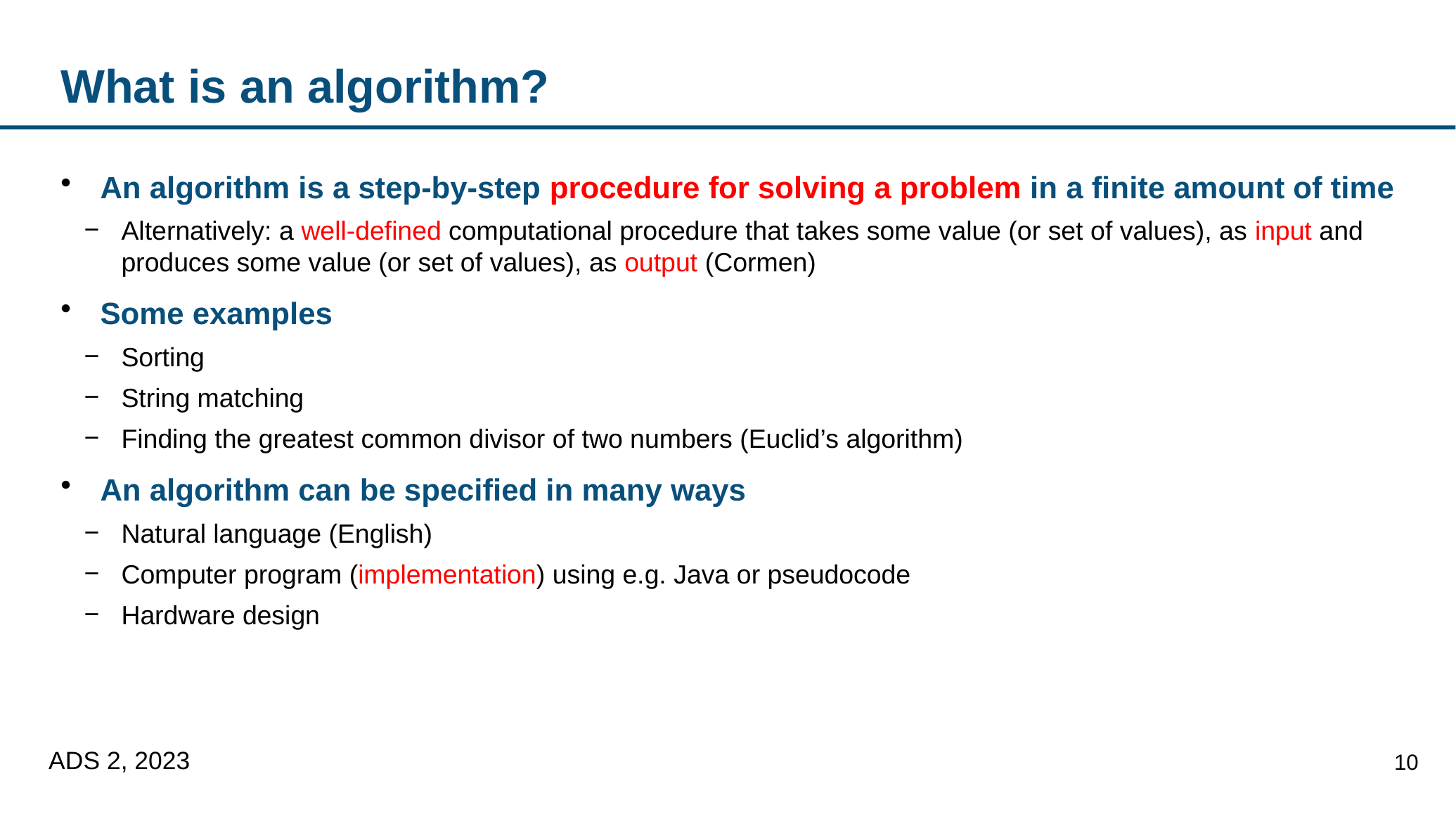

# What is an algorithm?
An algorithm is a step-by-step procedure for solving a problem in a finite amount of time
Alternatively: a well-defined computational procedure that takes some value (or set of values), as input and produces some value (or set of values), as output (Cormen)
Some examples
Sorting
String matching
Finding the greatest common divisor of two numbers (Euclid’s algorithm)
An algorithm can be specified in many ways
Natural language (English)
Computer program (implementation) using e.g. Java or pseudocode
Hardware design

ADS 2, 2023
10